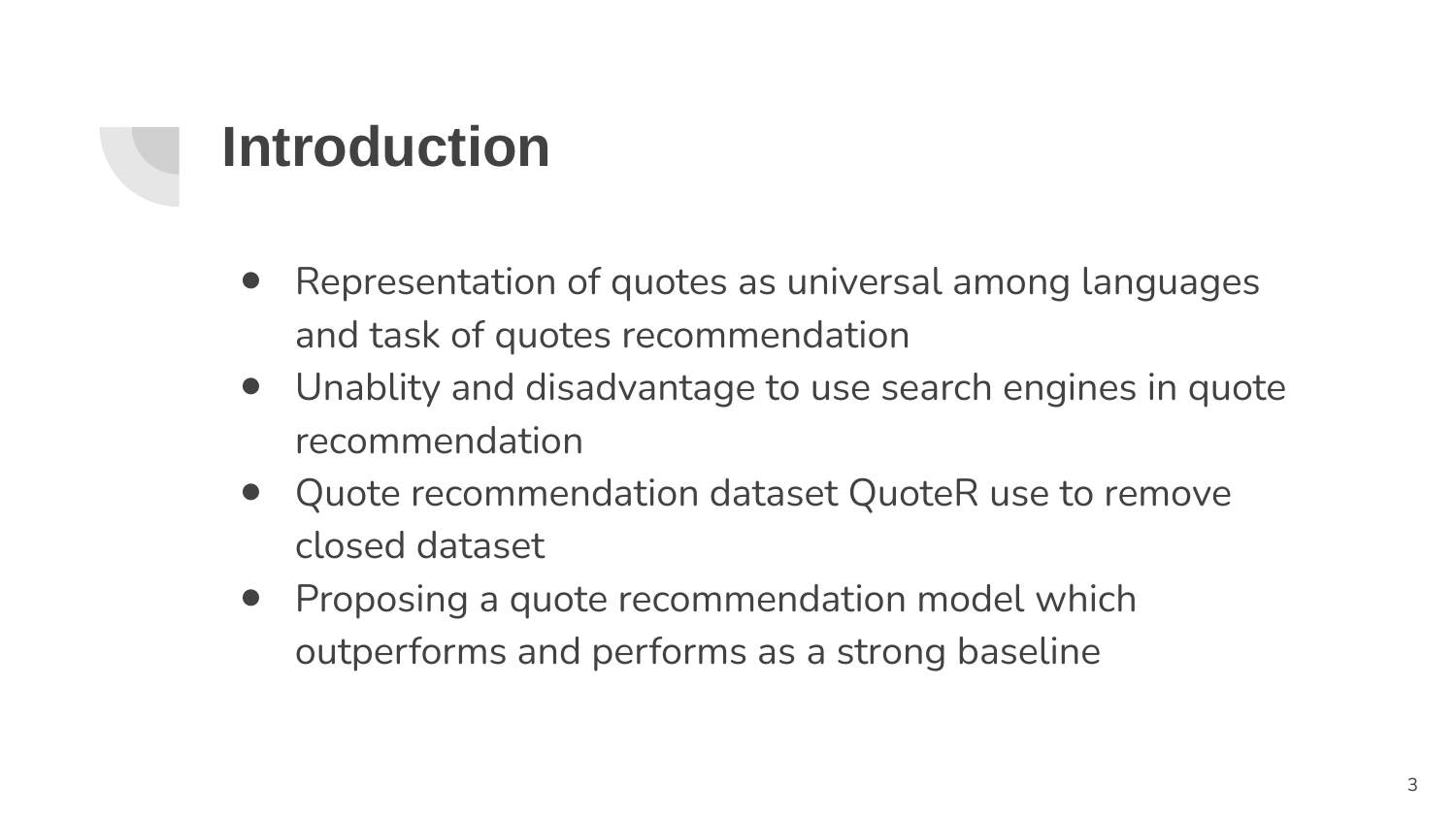

# Introduction
Representation of quotes as universal among languages and task of quotes recommendation
Unablity and disadvantage to use search engines in quote recommendation
Quote recommendation dataset QuoteR use to remove closed dataset
Proposing a quote recommendation model which outperforms and performs as a strong baseline
3